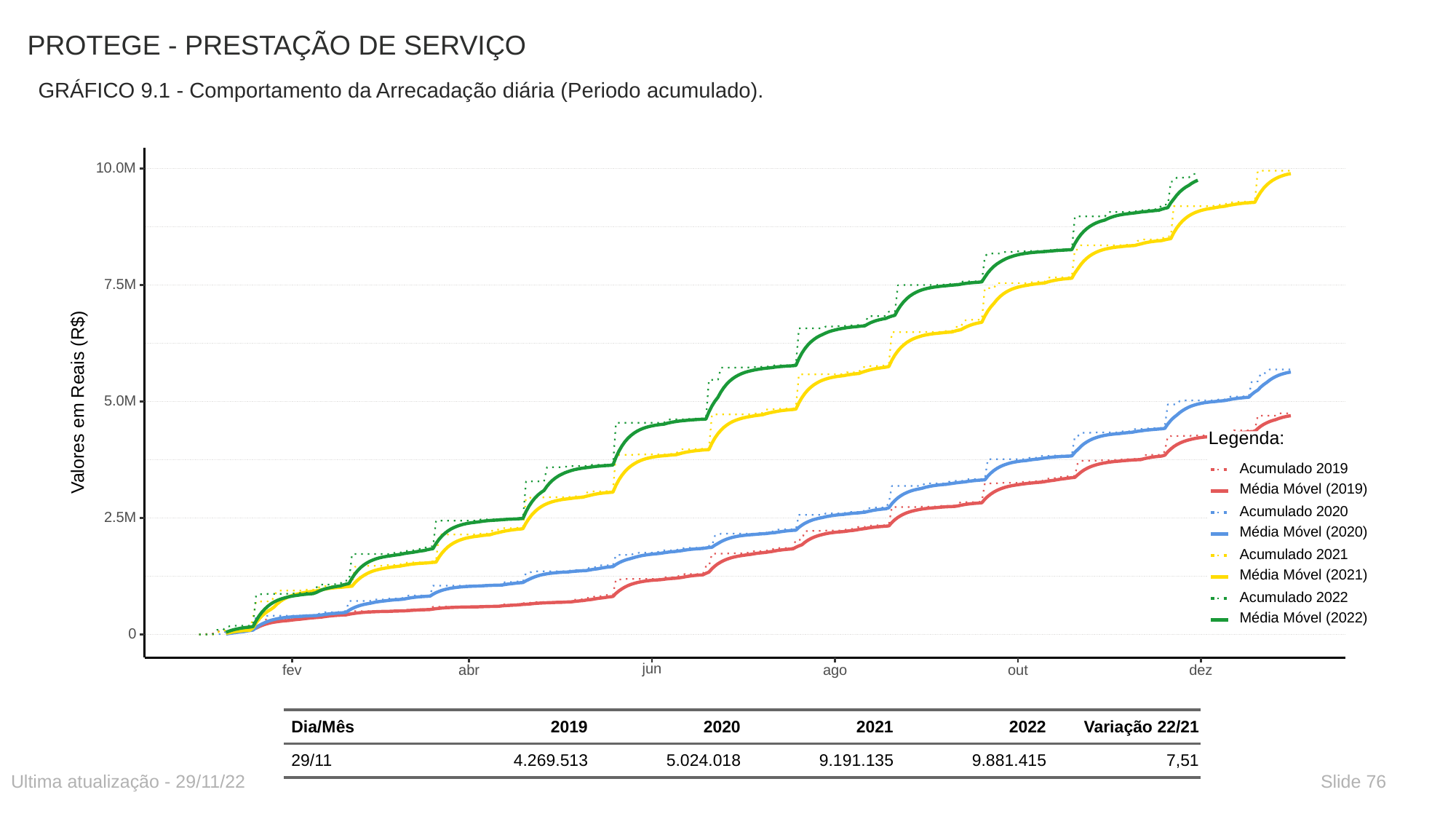

# PROTEGE - PRESTAÇÃO DE SERVIÇO
GRÁFICO 9.1 - Comportamento da Arrecadação diária (Periodo acumulado).

10.0M

7.5M

 Valores em Reais (R$)
5.0M

Legenda:

Acumulado 2019

Média Móvel (2019)

Acumulado 2020

2.5M

Média Móvel (2020)

Acumulado 2021

Média Móvel (2021)

Acumulado 2022

Média Móvel (2022)

0

jun
ago
fev
abr
dez
out

| Dia/Mês | 2019 | 2020 | 2021 | 2022 | Variação 22/21 |
| --- | --- | --- | --- | --- | --- |
| 29/11 | 4.269.513 | 5.024.018 | 9.191.135 | 9.881.415 | 7,51 |
Ultima atualização - 29/11/22
Slide 76